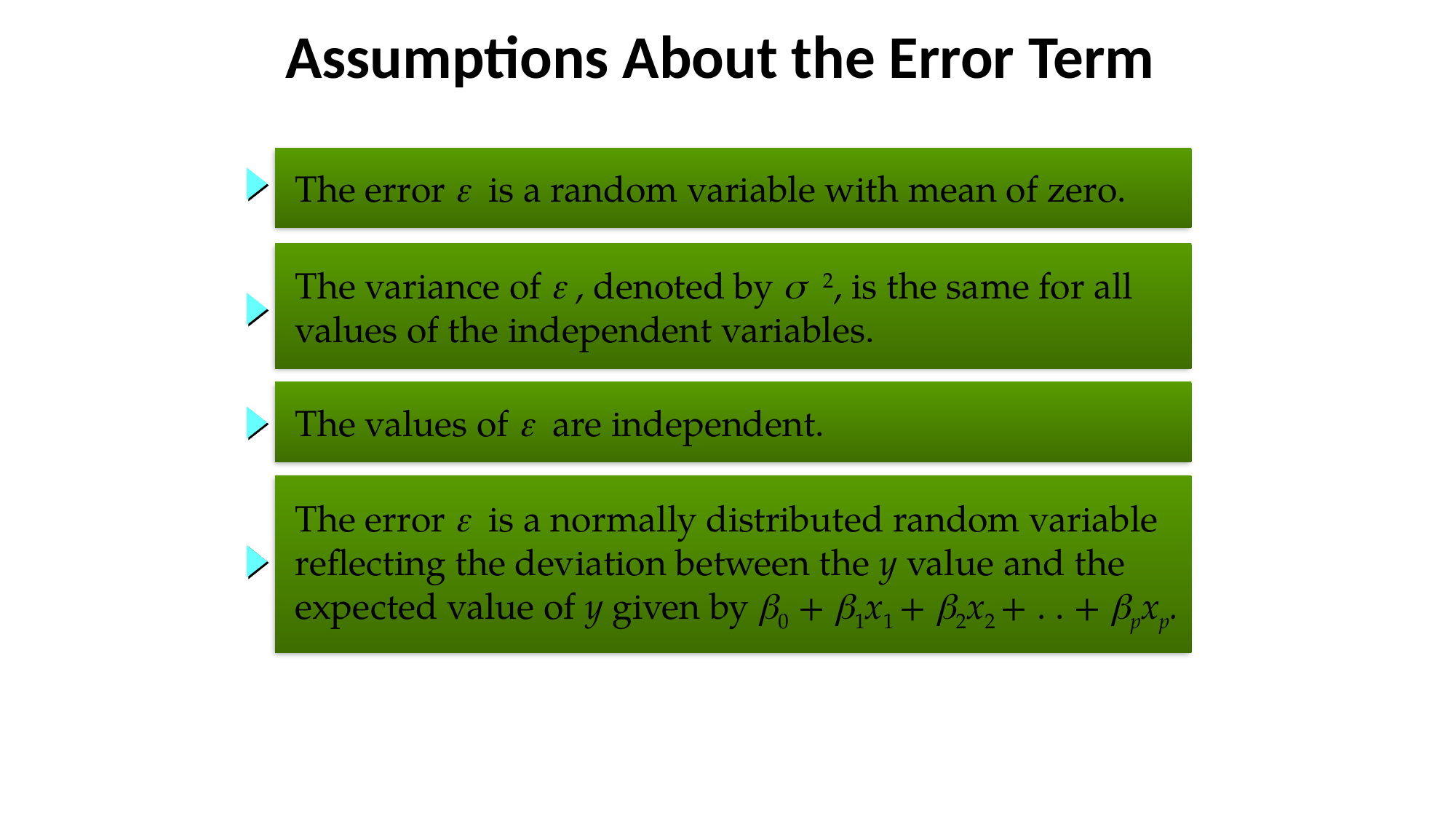

Assumptions About the Error Term
 The error ε  is a random variable with mean of zero.

 The variance of ε , denoted by σ 2, is the same for all
 values of the independent variables.

 The values of ε  are independent.

 The error ε  is a normally distributed random variable
 reflecting the deviation between the y value and the
 expected value of y given by β0 + β1x1 + β2x2 + . . + βpxp.